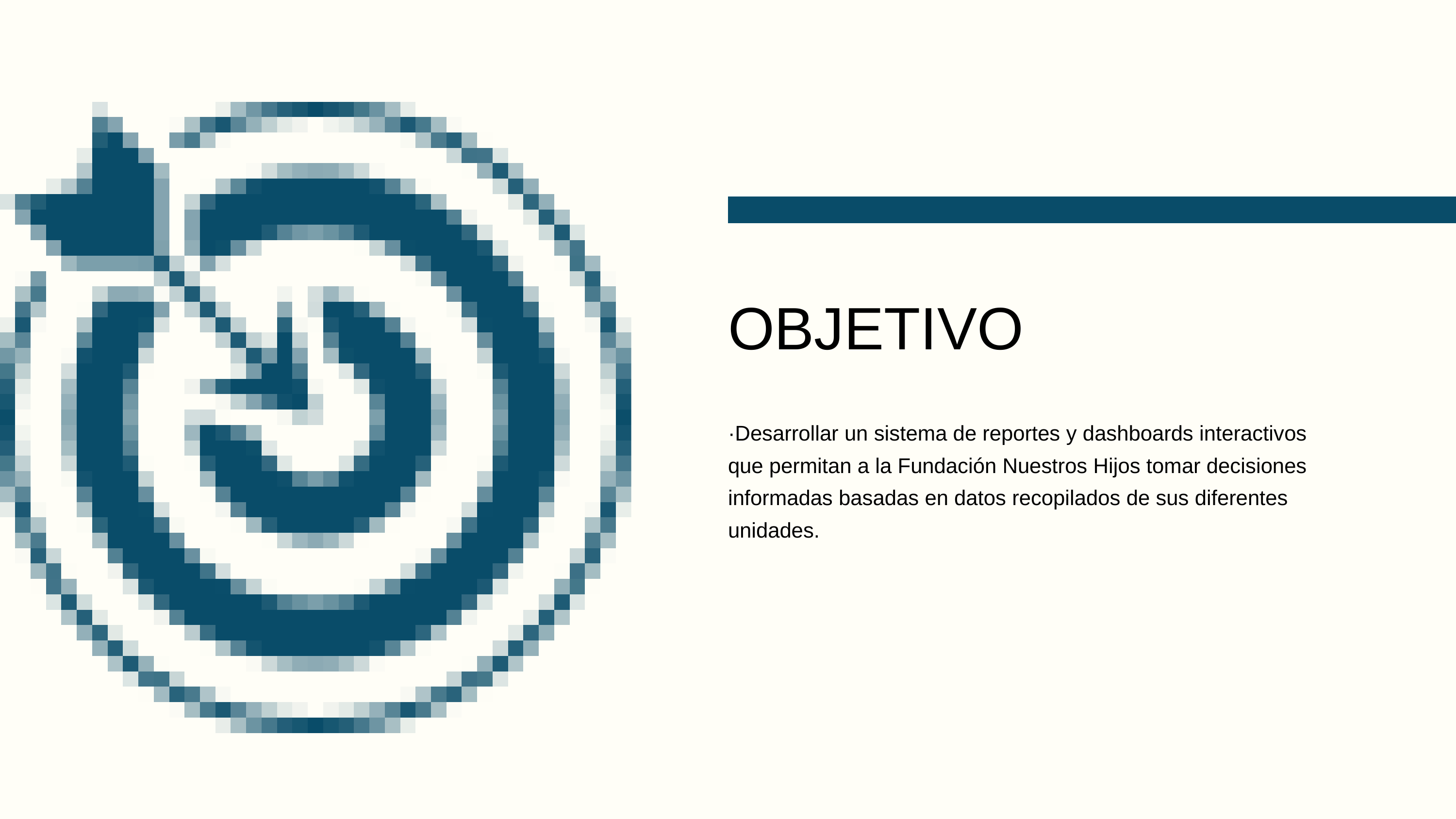

OBJETIVO
·Desarrollar un sistema de reportes y dashboards interactivos que permitan a la Fundación Nuestros Hijos tomar decisiones informadas basadas en datos recopilados de sus diferentes unidades.